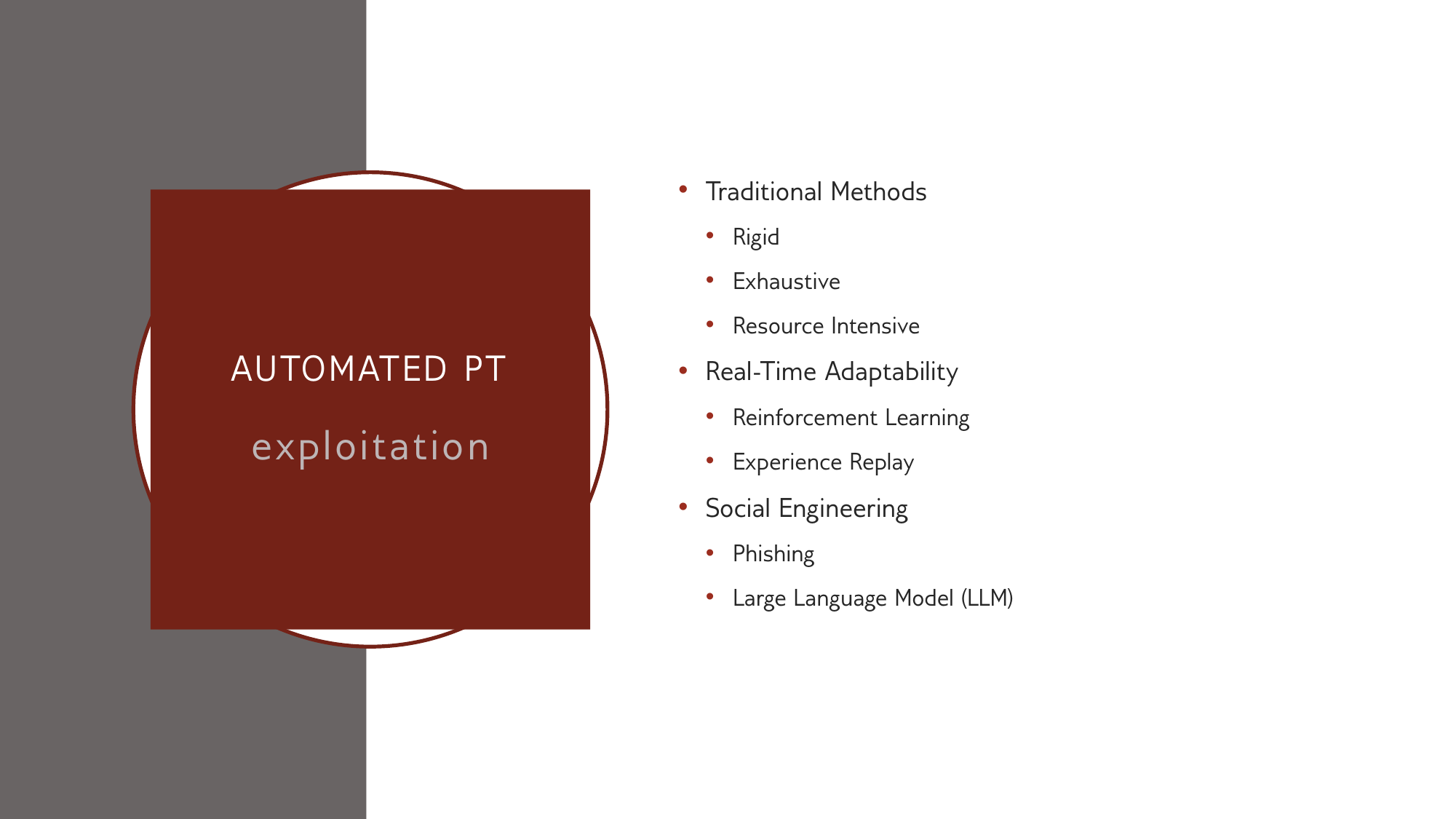

Traditional Methods
Rigid
Exhaustive
Resource Intensive
Real-Time Adaptability
Reinforcement Learning
Experience Replay
Social Engineering
Phishing
Large Language Model (LLM)

# Automated pt exploitation